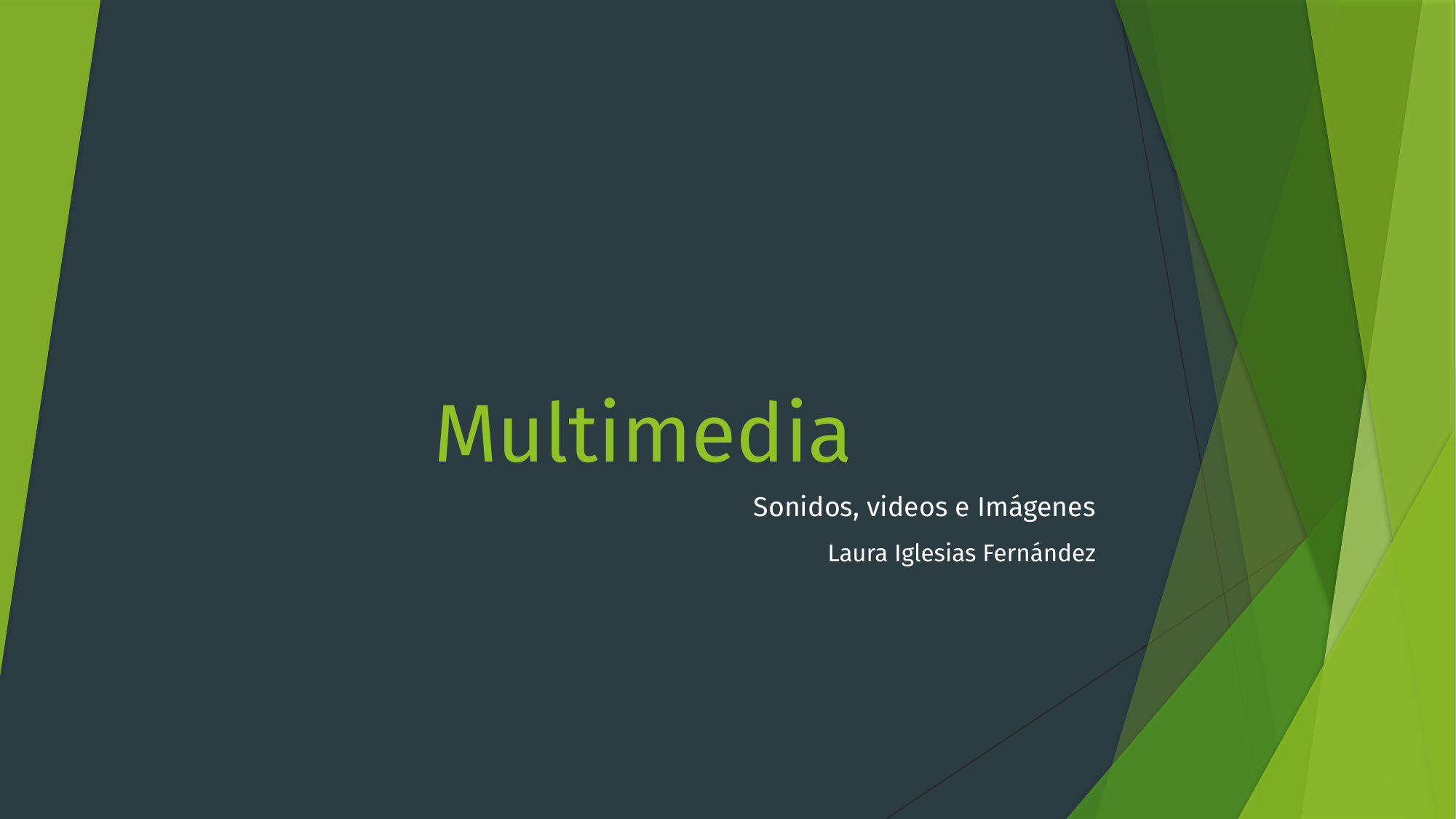

# Multimedia
Sonidos, videos e Imágenes
Laura Iglesias Fernández